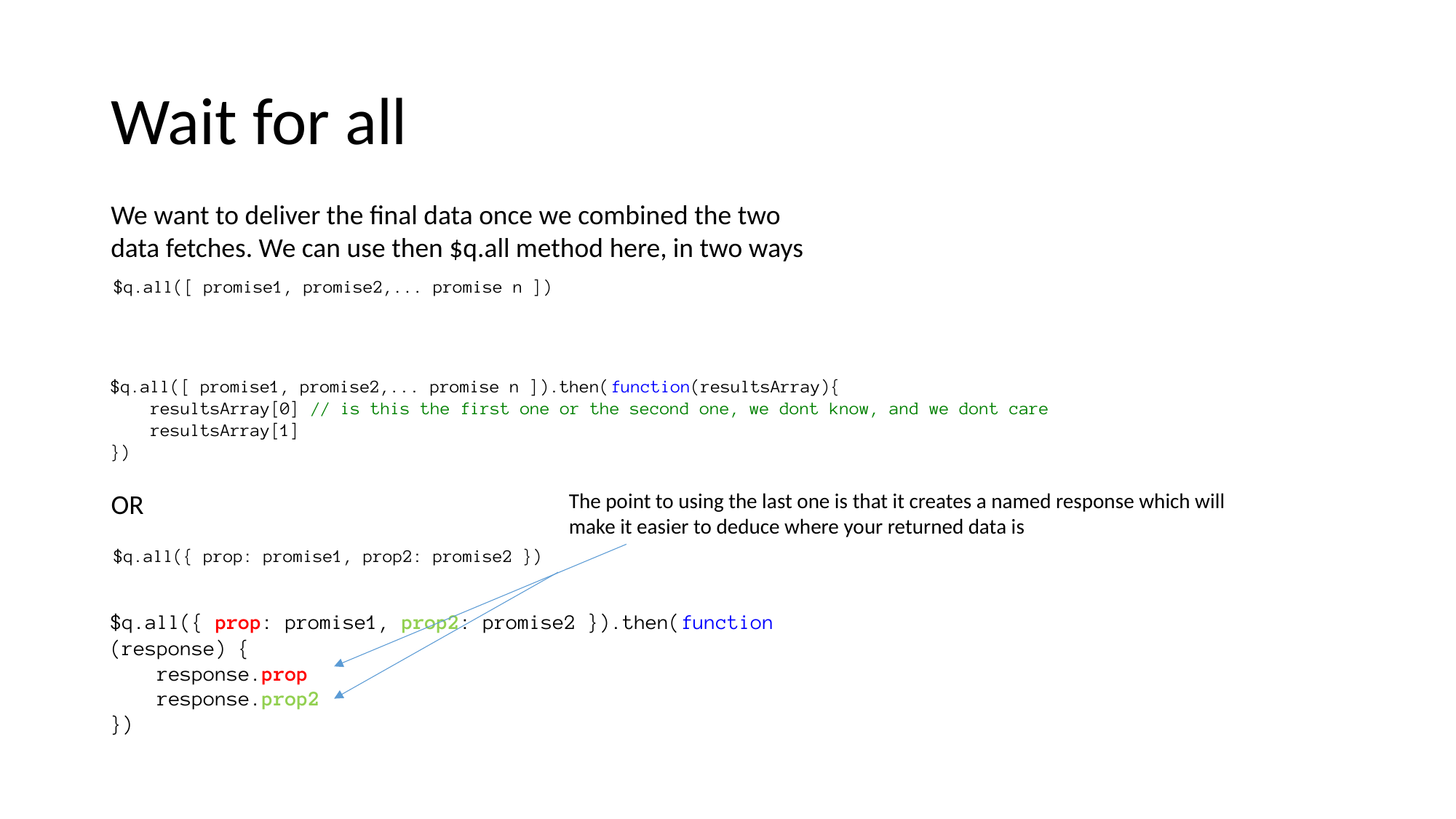

# Wait for all
We want to deliver the final data once we combined the two data fetches. We can use then $q.all method here, in two ways
$q.all([ promise1, promise2,... promise n ])
$q.all([ promise1, promise2,... promise n ]).then(function(resultsArray){
    resultsArray[0] // is this the first one or the second one, we dont know, and we dont care
    resultsArray[1]
})
OR
The point to using the last one is that it creates a named response which will make it easier to deduce where your returned data is
$q.all({ prop: promise1, prop2: promise2 })
$q.all({ prop: promise1, prop2: promise2 }).then(function (response) {
    response.prop
    response.prop2
})